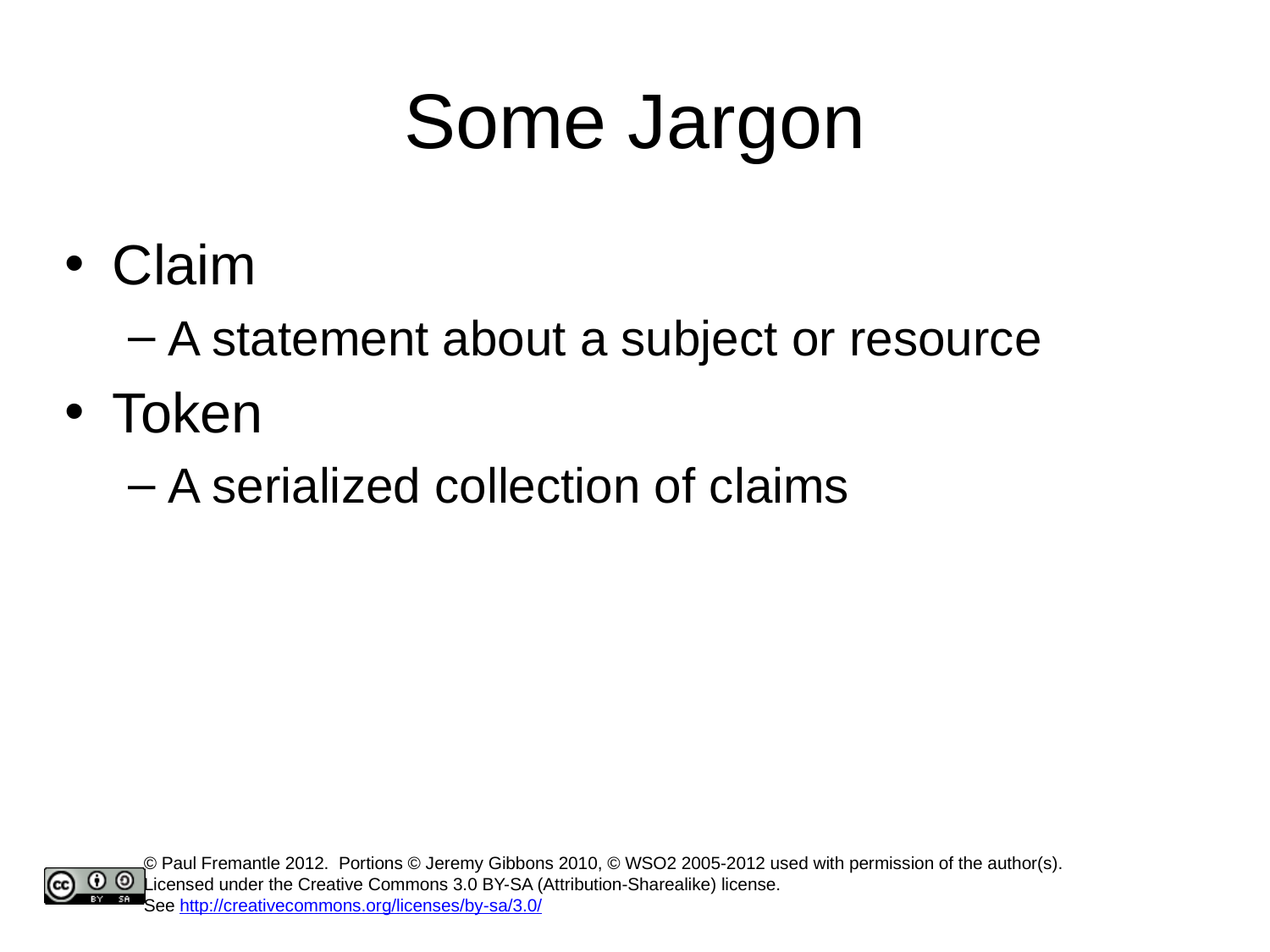

# Some Jargon
Claim
A statement about a subject or resource
Token
A serialized collection of claims